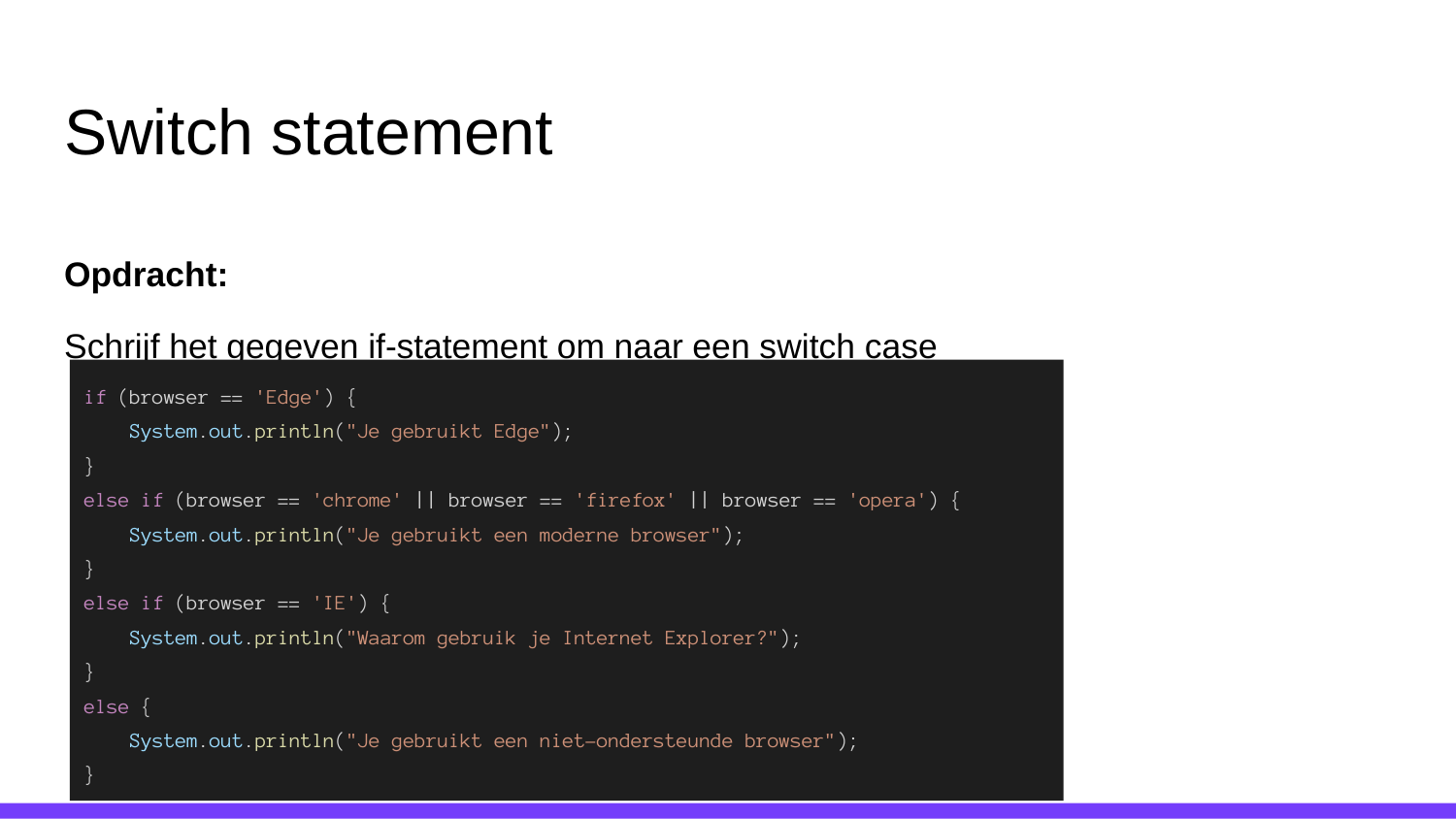

# Switch statement
Opdracht:
Schrijf het gegeven if-statement om naar een switch case

if (browser == 'Edge') {
    System.out.println("Je gebruikt Edge");
}
else if (browser == 'chrome' || browser == 'firefox' || browser == 'opera') {
    System.out.println("Je gebruikt een moderne browser");
}
else if (browser == 'IE') {
    System.out.println("Waarom gebruik je Internet Explorer?");
}
else {
    System.out.println("Je gebruikt een niet-ondersteunde browser");
}